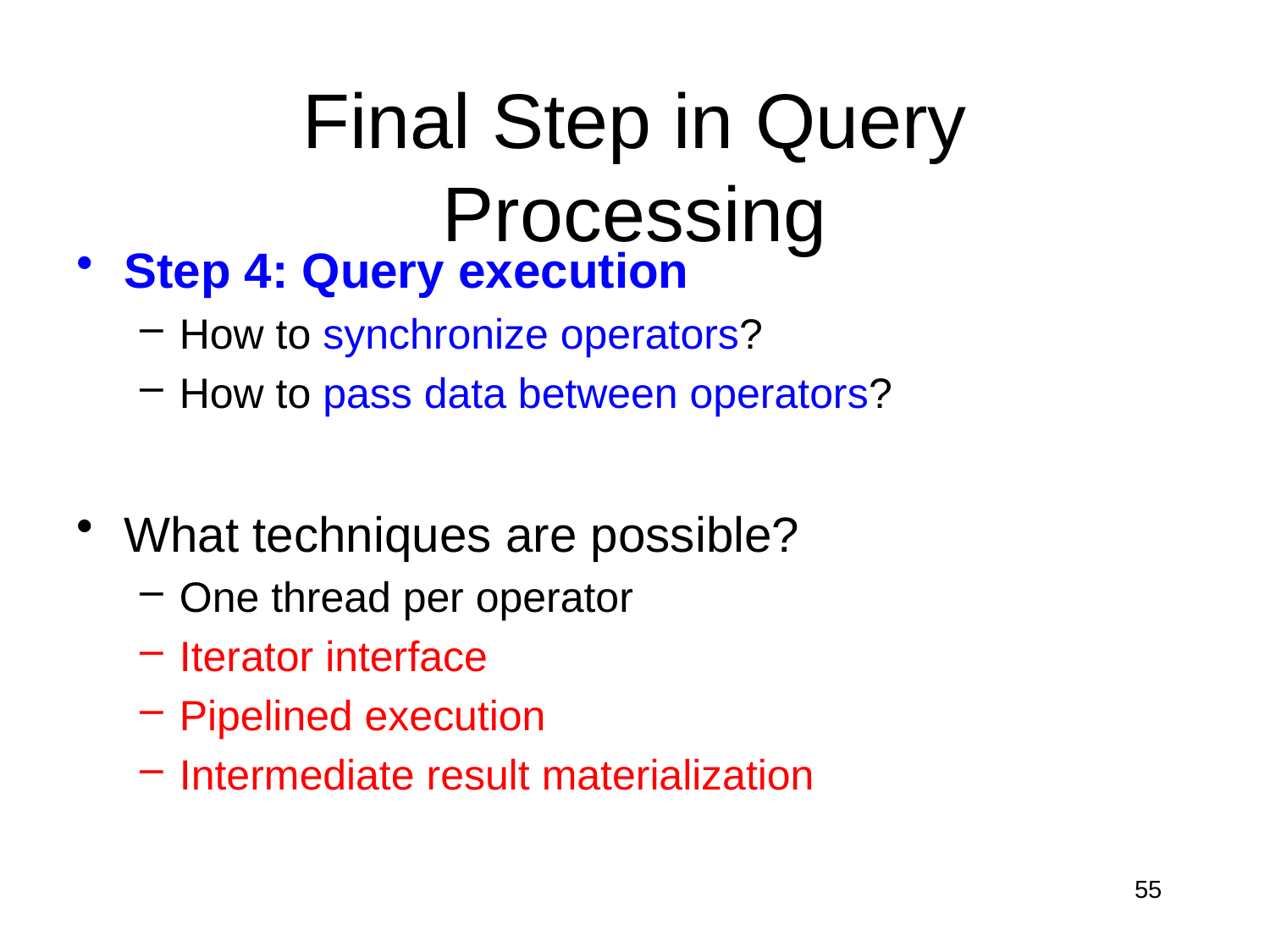

# Final Step in Query Processing
Step 4: Query execution
How to synchronize operators?
How to pass data between operators?

What techniques are possible?
One thread per operator
Iterator interface
Pipelined execution
Intermediate result materialization

55